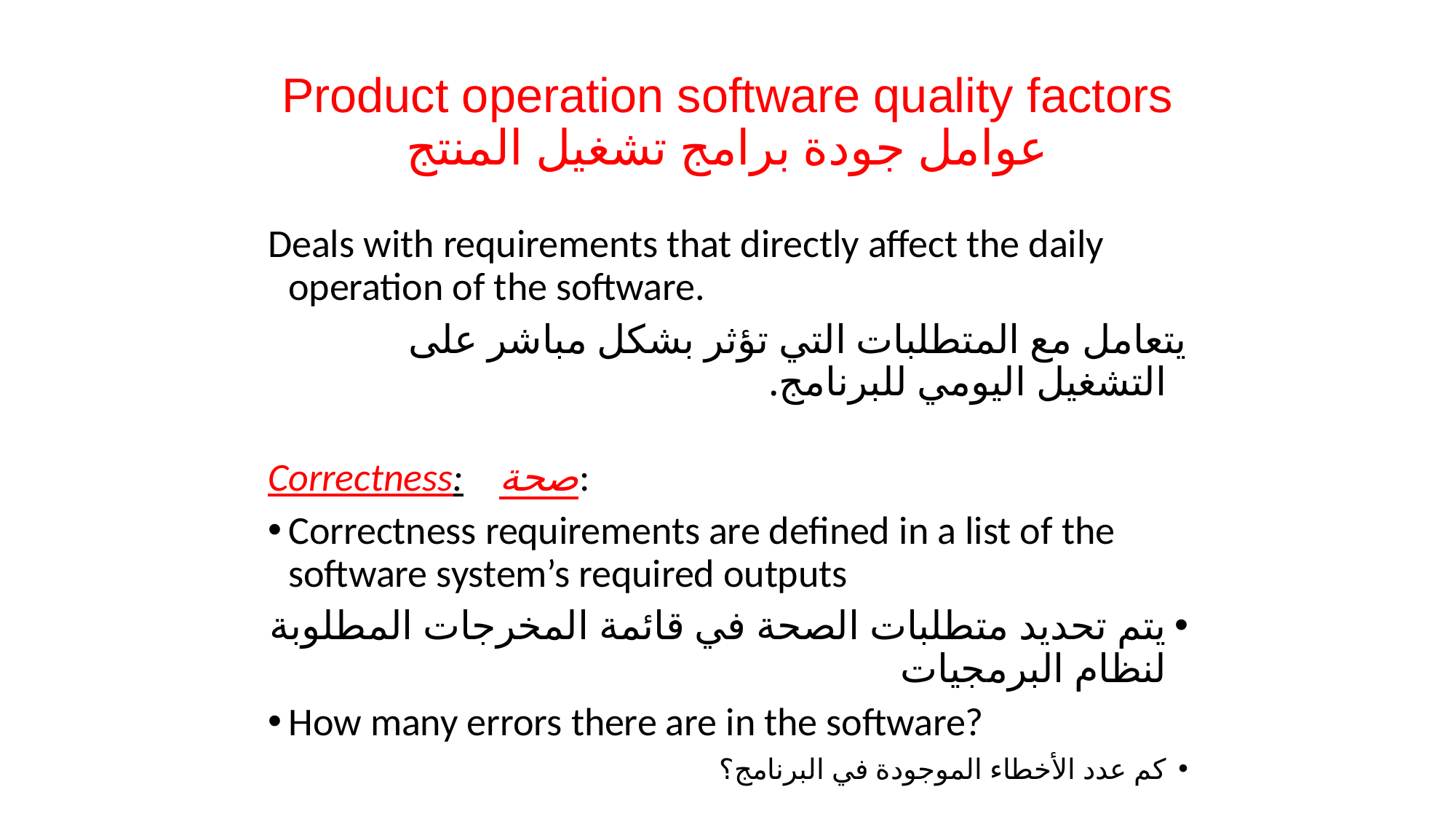

# Product operation software quality factors عوامل جودة برامج تشغيل المنتج
Deals with requirements that directly affect the daily operation of the software.
يتعامل مع المتطلبات التي تؤثر بشكل مباشر على التشغيل اليومي للبرنامج.
Correctness:    صحة:
Correctness requirements are defined in a list of the software system’s required outputs
يتم تحديد متطلبات الصحة في قائمة المخرجات المطلوبة لنظام البرمجيات
How many errors there are in the software?
كم عدد الأخطاء الموجودة في البرنامج؟